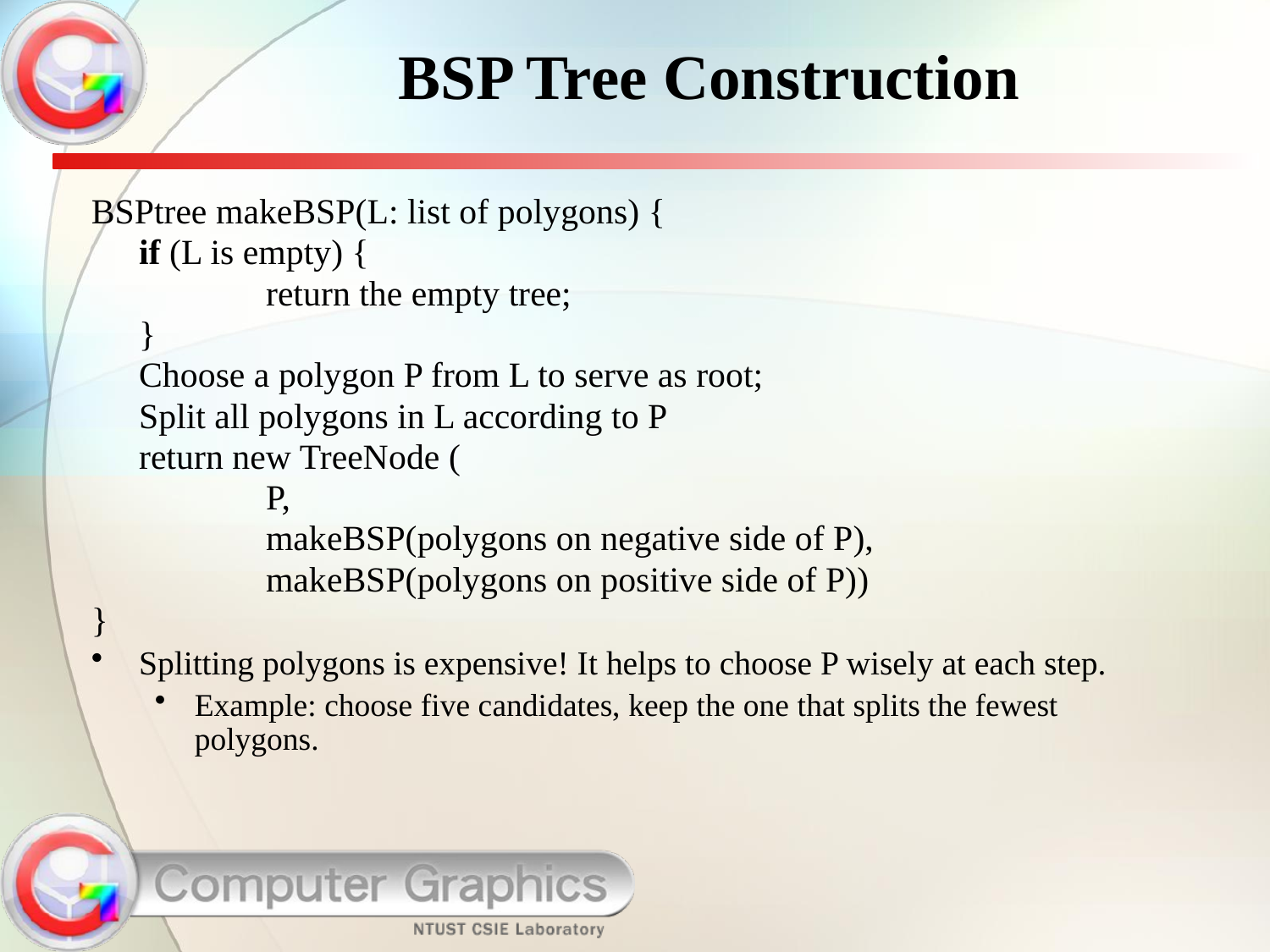

BSP Tree Construction
BSPtree makeBSP(L: list of polygons) {
	if (L is empty) {
		return the empty tree;
	}
	Choose a polygon P from L to serve as root;
	Split all polygons in L according to P
	return new TreeNode (
		P,
		makeBSP(polygons on negative side of P),
		makeBSP(polygons on positive side of P))
}
Splitting polygons is expensive! It helps to choose P wisely at each step.
Example: choose five candidates, keep the one that splits the fewest polygons.